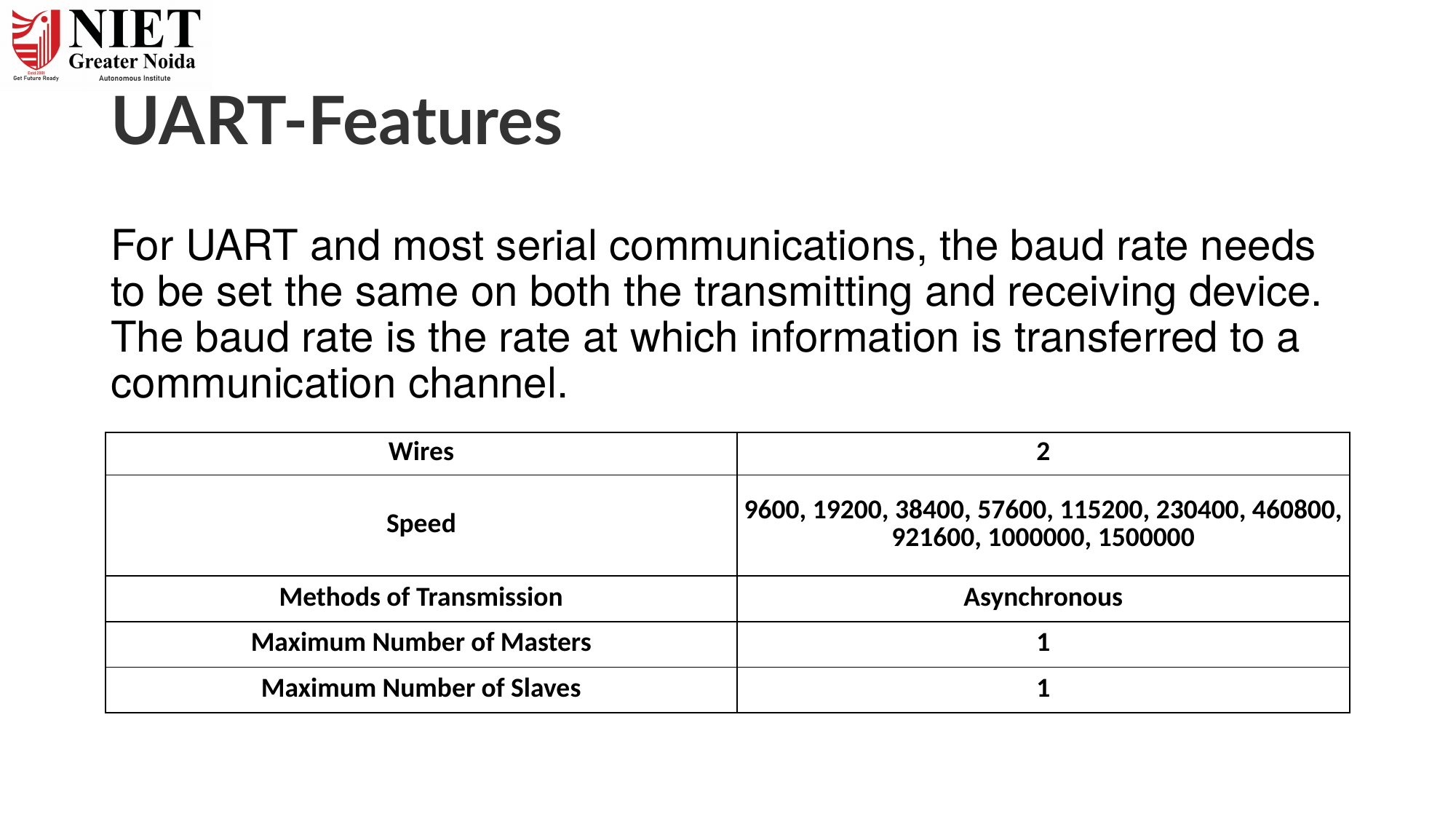

# UART-Features
For UART and most serial communications, the baud rate needs to be set the same on both the transmitting and receiving device. The baud rate is the rate at which information is transferred to a communication channel.
| Wires | 2 |
| --- | --- |
| Speed | 9600, 19200, 38400, 57600, 115200, 230400, 460800, 921600, 1000000, 1500000 |
| Methods of Transmission | Asynchronous |
| Maximum Number of Masters | 1 |
| Maximum Number of Slaves | 1 |